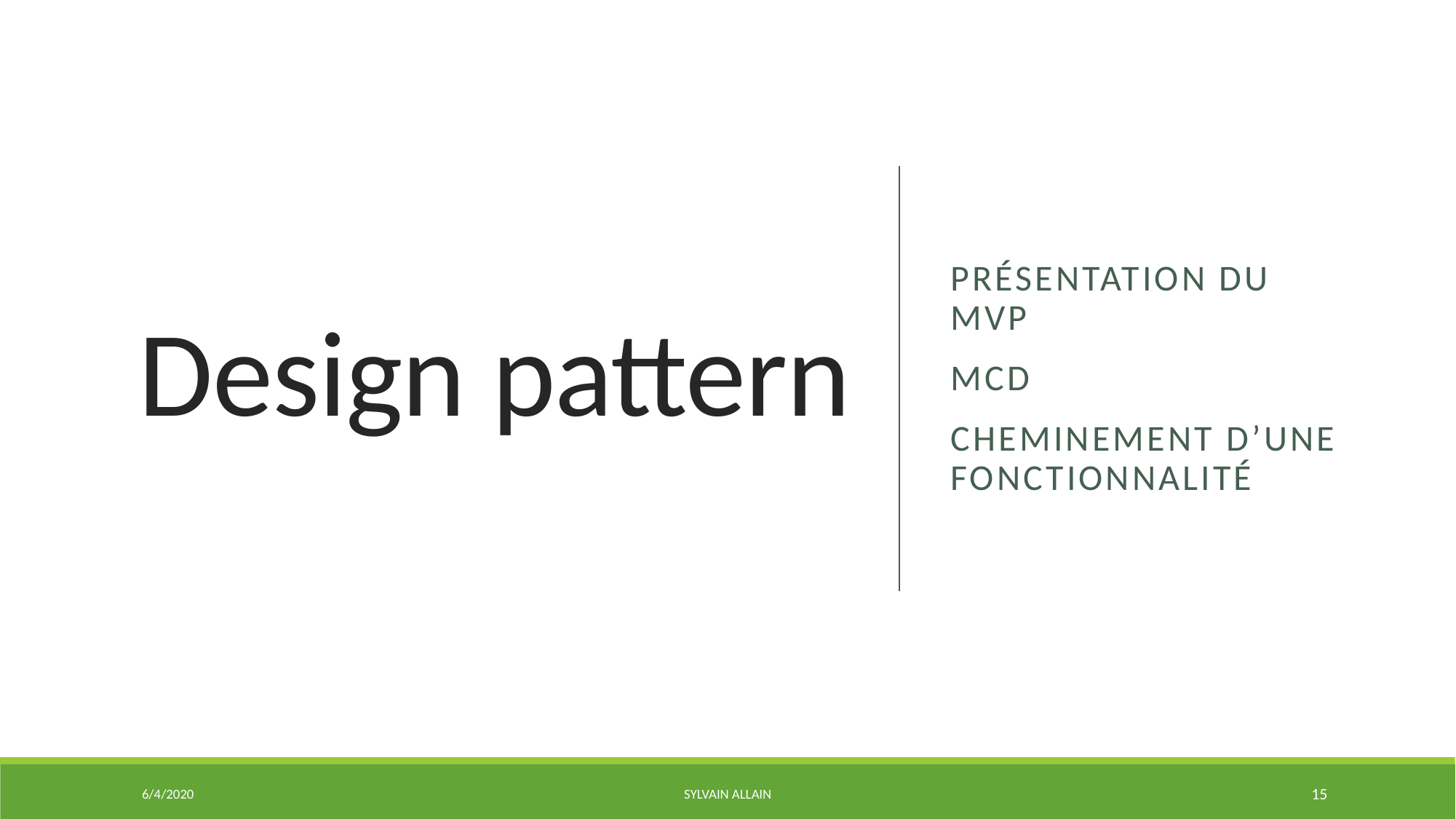

# Design pattern
Présentation du MVP
MCD
Cheminement d’une fonctionnalité

6/4/2020
Sylvain ALLAIN
15